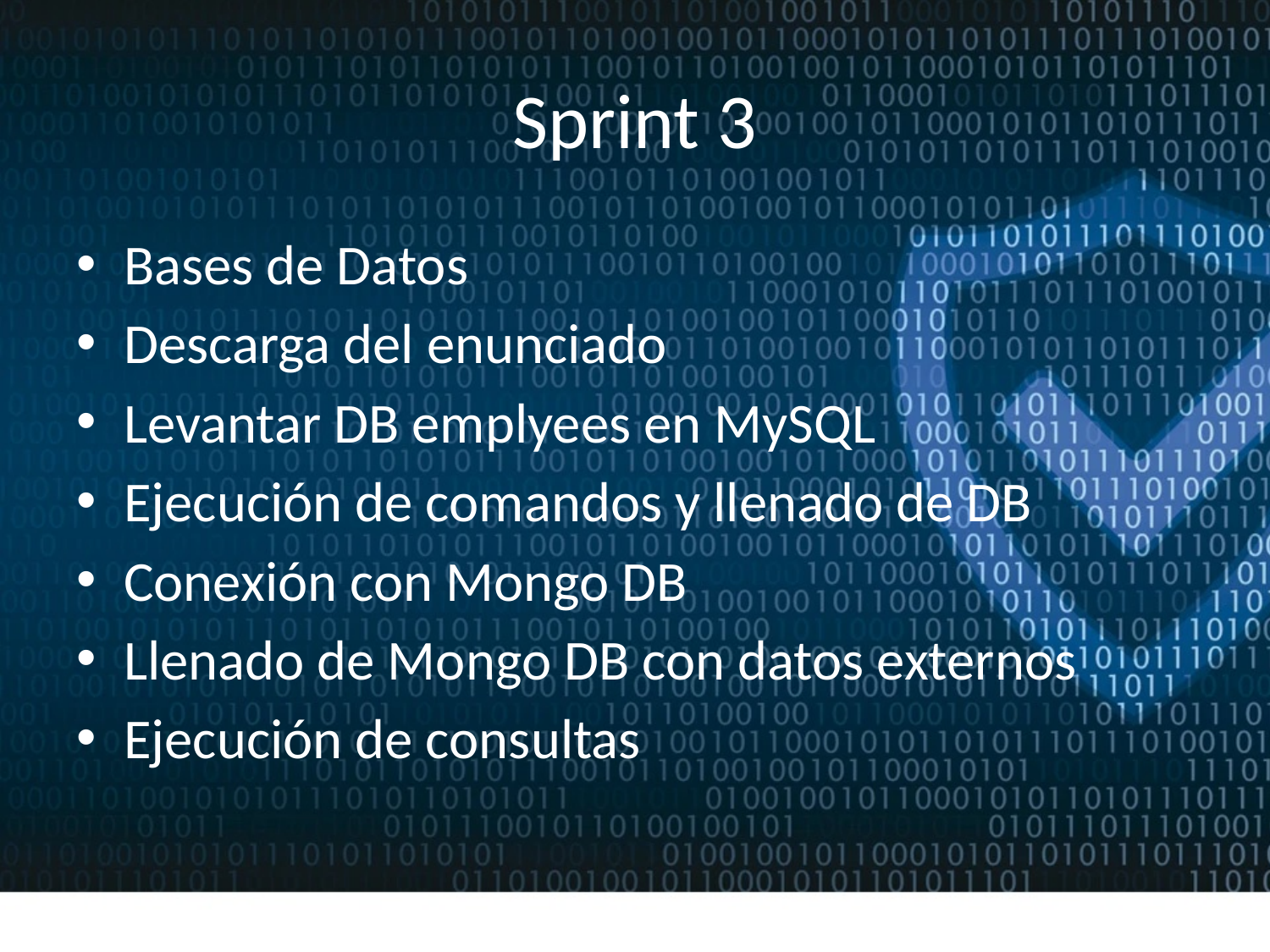

# Sprint 3
Bases de Datos
Descarga del enunciado
Levantar DB emplyees en MySQL
Ejecución de comandos y llenado de DB
Conexión con Mongo DB
Llenado de Mongo DB con datos externos
Ejecución de consultas